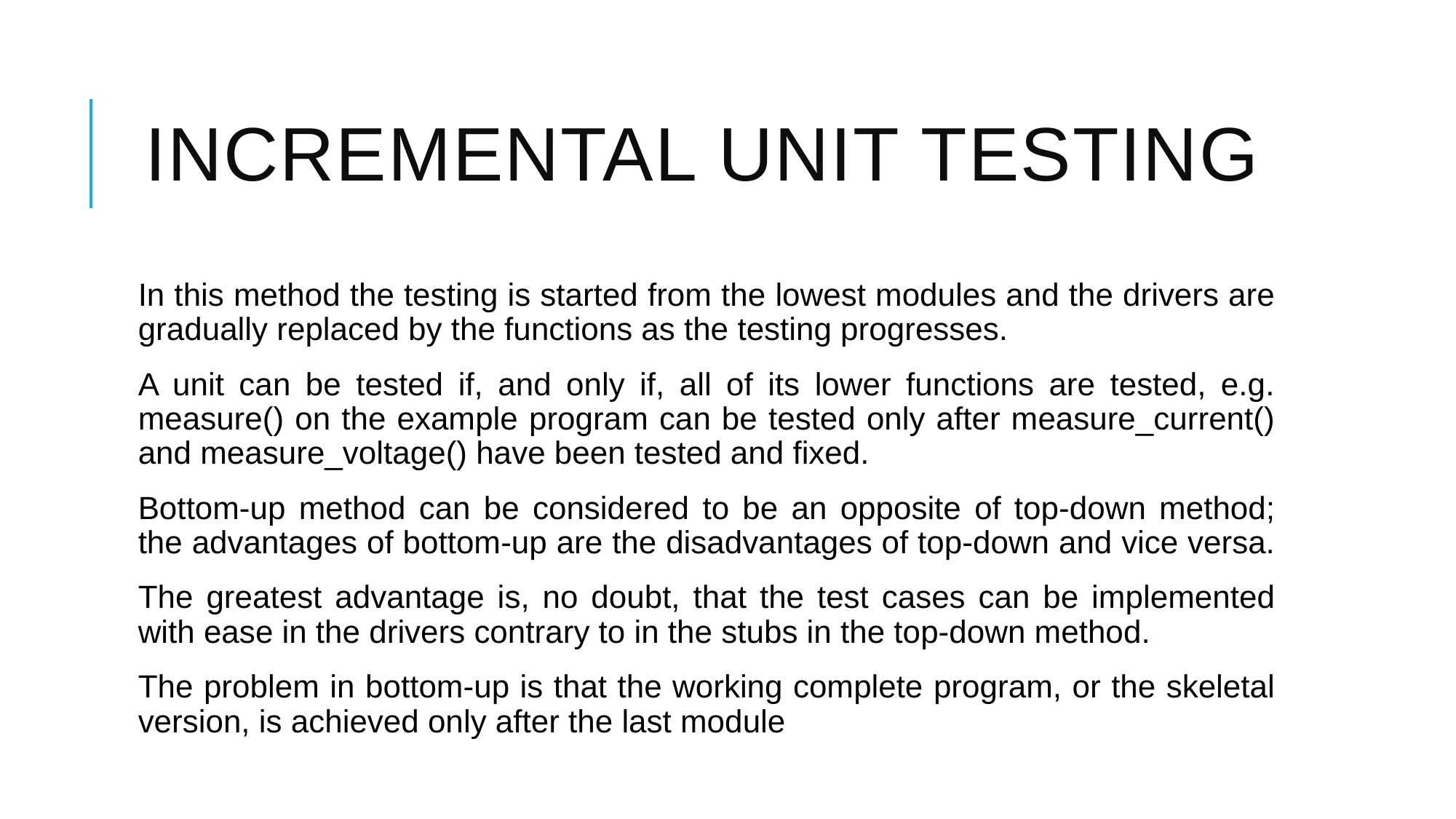

# Incremental Unit Testing
In this method the testing is started from the lowest modules and the drivers are gradually replaced by the functions as the testing progresses.
A unit can be tested if, and only if, all of its lower functions are tested, e.g. measure() on the example program can be tested only after measure_current() and measure_voltage() have been tested and fixed.
Bottom-up method can be considered to be an opposite of top-down method; the advantages of bottom-up are the disadvantages of top-down and vice versa.
The greatest advantage is, no doubt, that the test cases can be implemented with ease in the drivers contrary to in the stubs in the top-down method.
The problem in bottom-up is that the working complete program, or the skeletal version, is achieved only after the last module